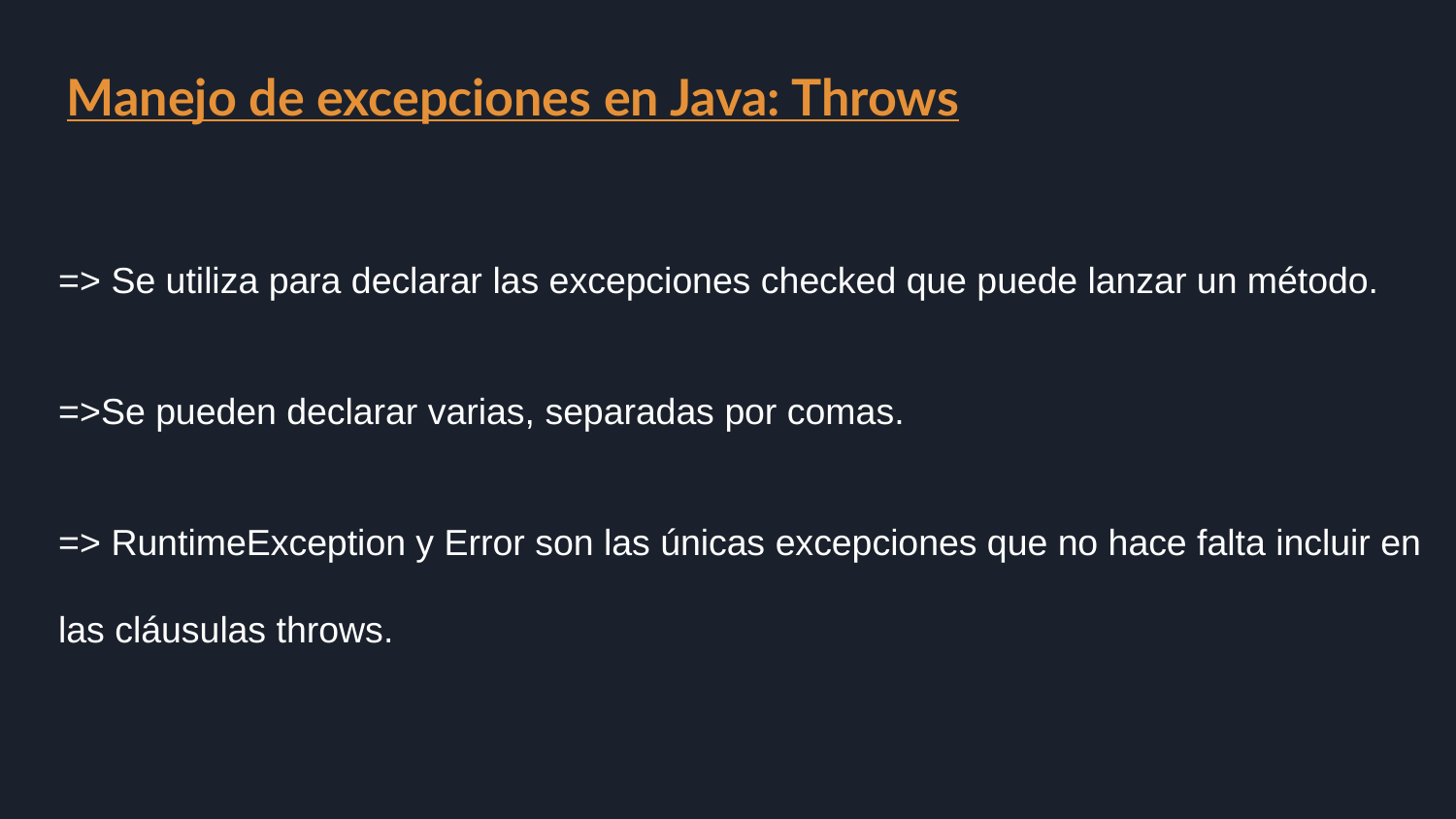

Manejo de excepciones en Java: Throws
=> Se utiliza para declarar las excepciones checked que puede lanzar un método.

=>Se pueden declarar varias, separadas por comas.

=> RuntimeException y Error son las únicas excepciones que no hace falta incluir en las cláusulas throws.